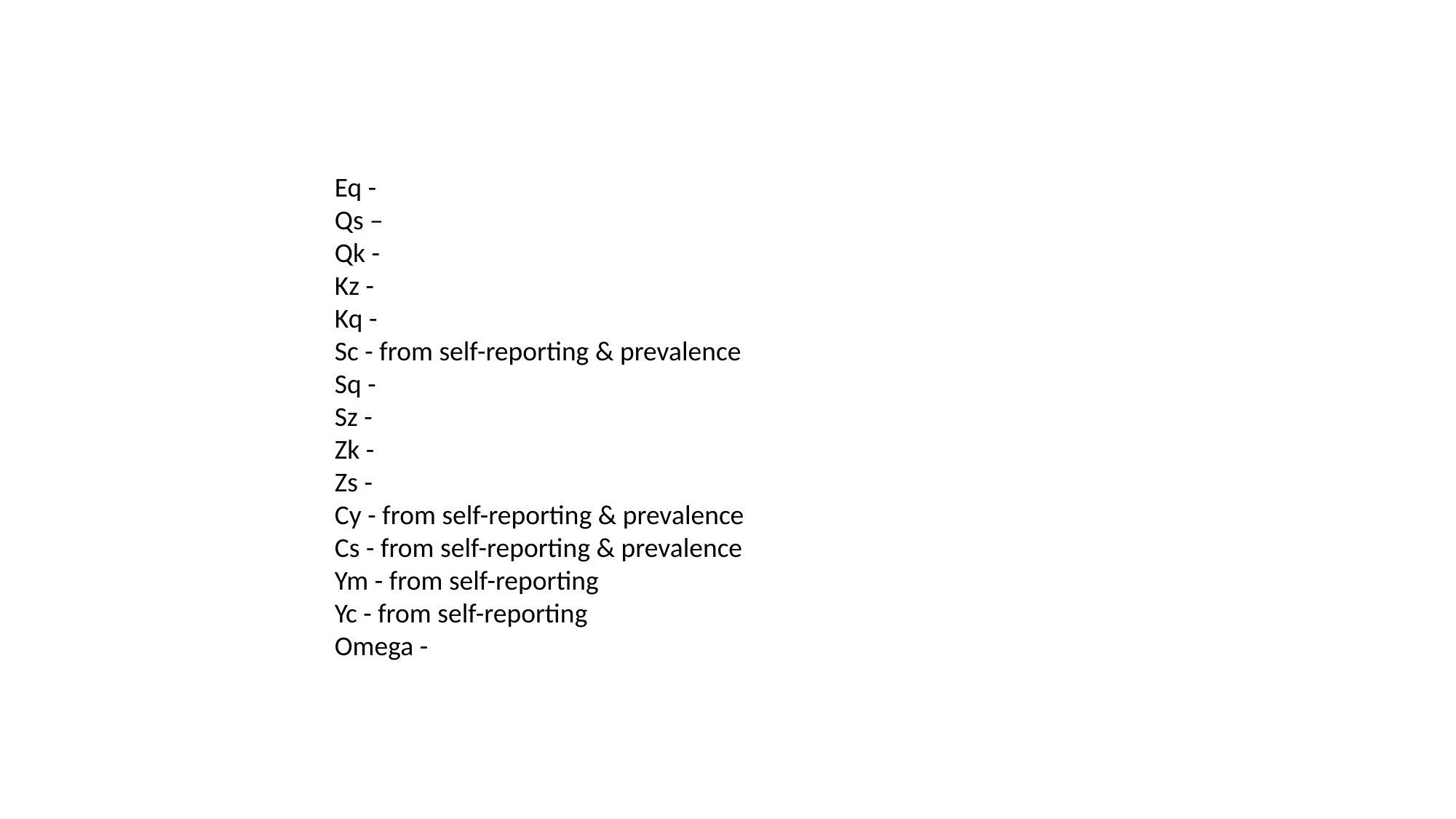

Eq -
Qs –
Qk -
Kz -
Kq -
Sc - from self-reporting & prevalence
Sq -
Sz -
Zk -
Zs -
Cy - from self-reporting & prevalence
Cs - from self-reporting & prevalence
Ym - from self-reporting
Yc - from self-reporting
Omega -